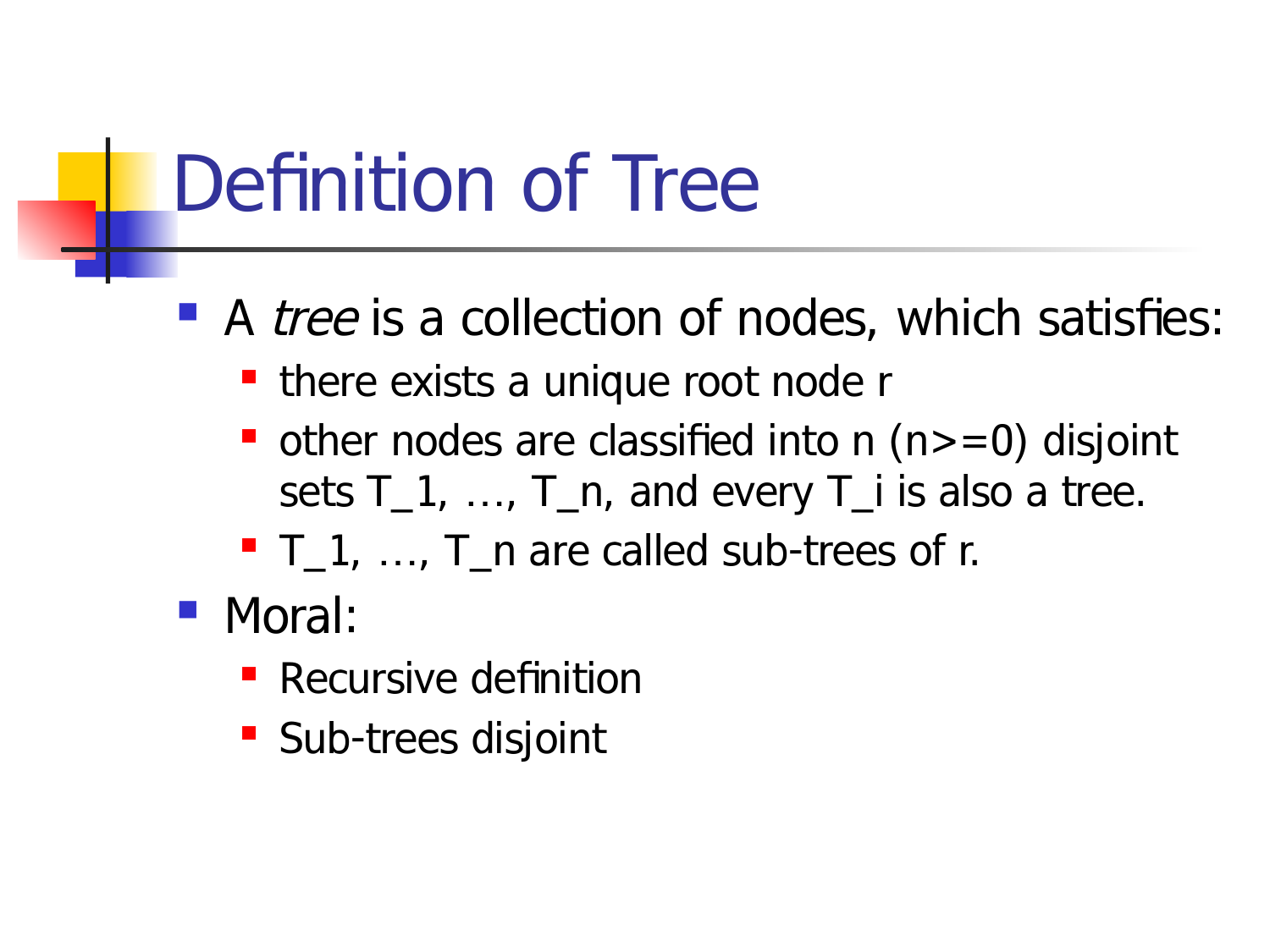

# Definition of Tree
A tree is a collection of nodes, which satisfies:
there exists a unique root node r
other nodes are classified into n (n>=0) disjoint sets T_1, …, T_n, and every T_i is also a tree.
T_1, …, T_n are called sub-trees of r.
Moral:
Recursive definition
Sub-trees disjoint